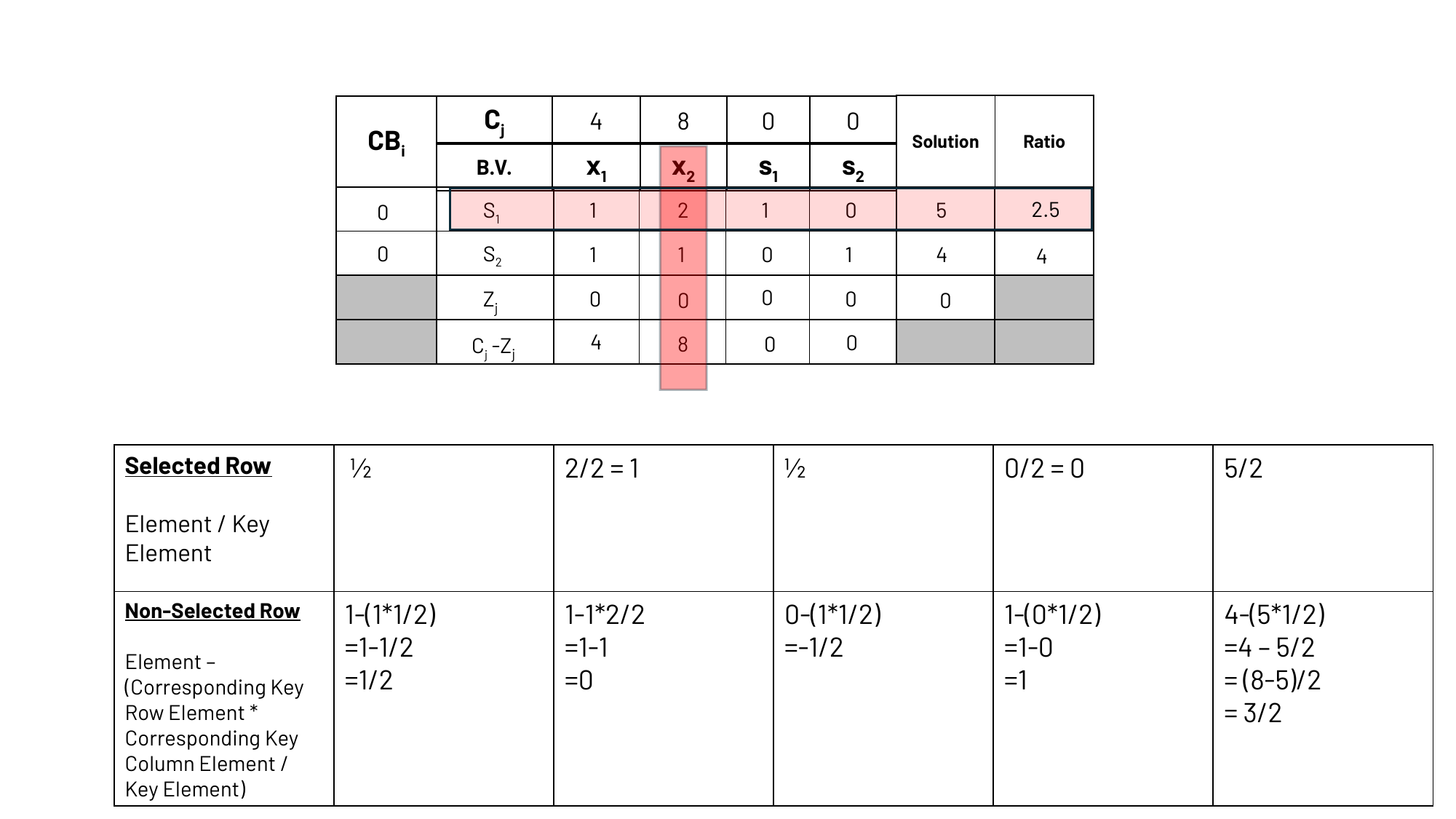

| Solution | Ratio |
| --- | --- |
| CBi |
| --- |
| Cj | 4 | 8 | 0 | 0 |
| --- | --- | --- | --- | --- |
| B.V. | x1 | x2 | s1 | s2 |
| --- | --- | --- | --- | --- |

|  |  |  |  |  |  |  |  |
| --- | --- | --- | --- | --- | --- | --- | --- |
|  |  |  |  |  |  |  |  |
|  |  |  |  |  |  |  |  |
|  |  |  |  |  |  |  |  |

2.5
S1
1
2
1
0
5
0
S2
0
4
1
1
0
1
4
Zj
0
0
0
0
0
4
0
Cj -Zj
8
0
| Selected Row Element / Key Element | ½ | 2/2 = 1 | ½ | 0/2 = 0 | 5/2 |
| --- | --- | --- | --- | --- | --- |
| Non-Selected Row Element – (Corresponding Key Row Element \* Corresponding Key Column Element / Key Element) | 1-(1\*1/2) =1-1/2 =1/2 | 1-1\*2/2 =1-1 =0 | 0-(1\*1/2) =-1/2 | 1-(0\*1/2) =1-0 =1 | 4-(5\*1/2) =4 – 5/2 = (8-5)/2 = 3/2 |